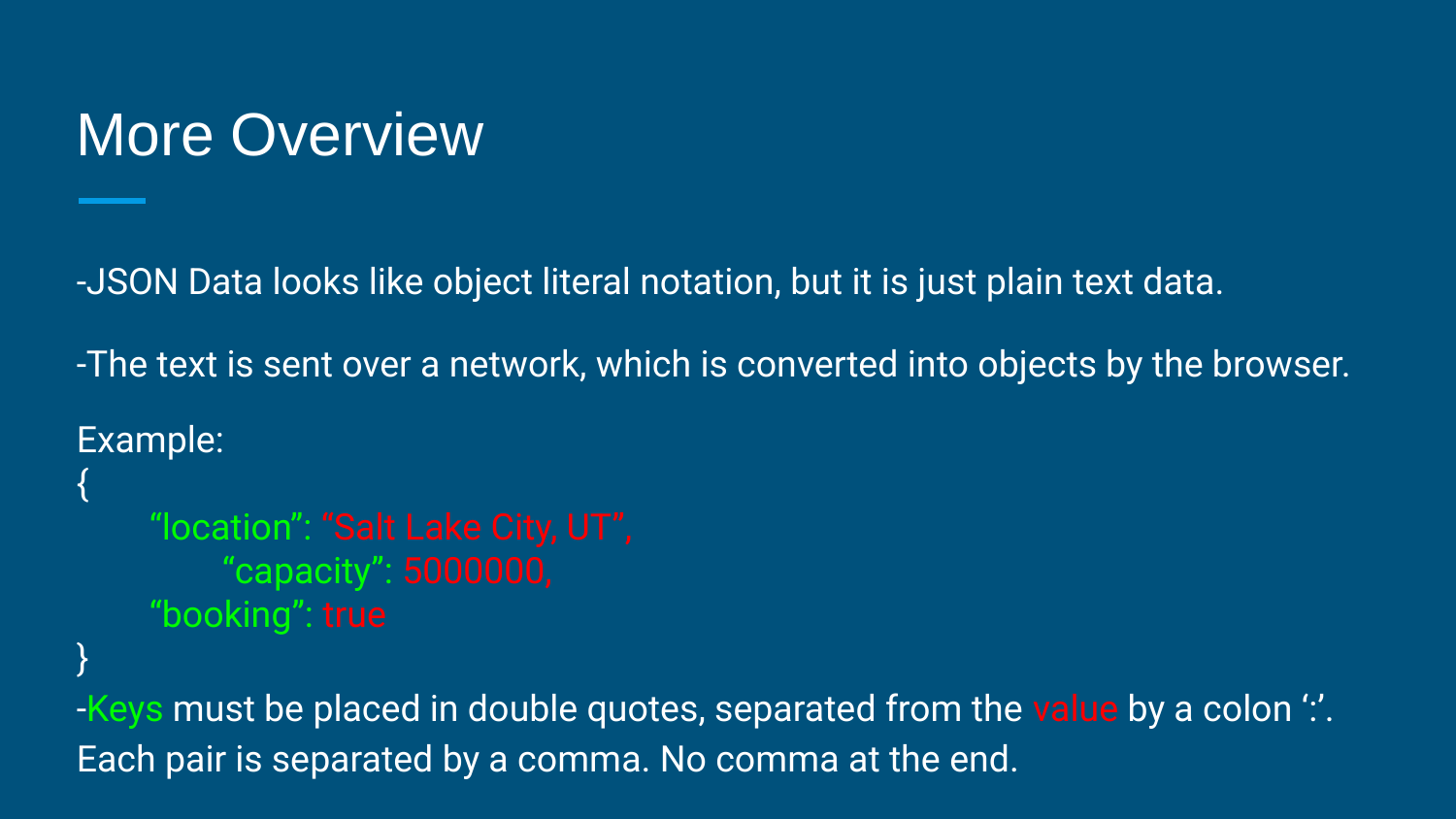

# More Overview
-JSON Data looks like object literal notation, but it is just plain text data.
-The text is sent over a network, which is converted into objects by the browser.
Example:
{
“location”: “Salt Lake City, UT”,
	“capacity”: 5000000,
“booking”: true
}
-Keys must be placed in double quotes, separated from the value by a colon ‘:’. Each pair is separated by a comma. No comma at the end.